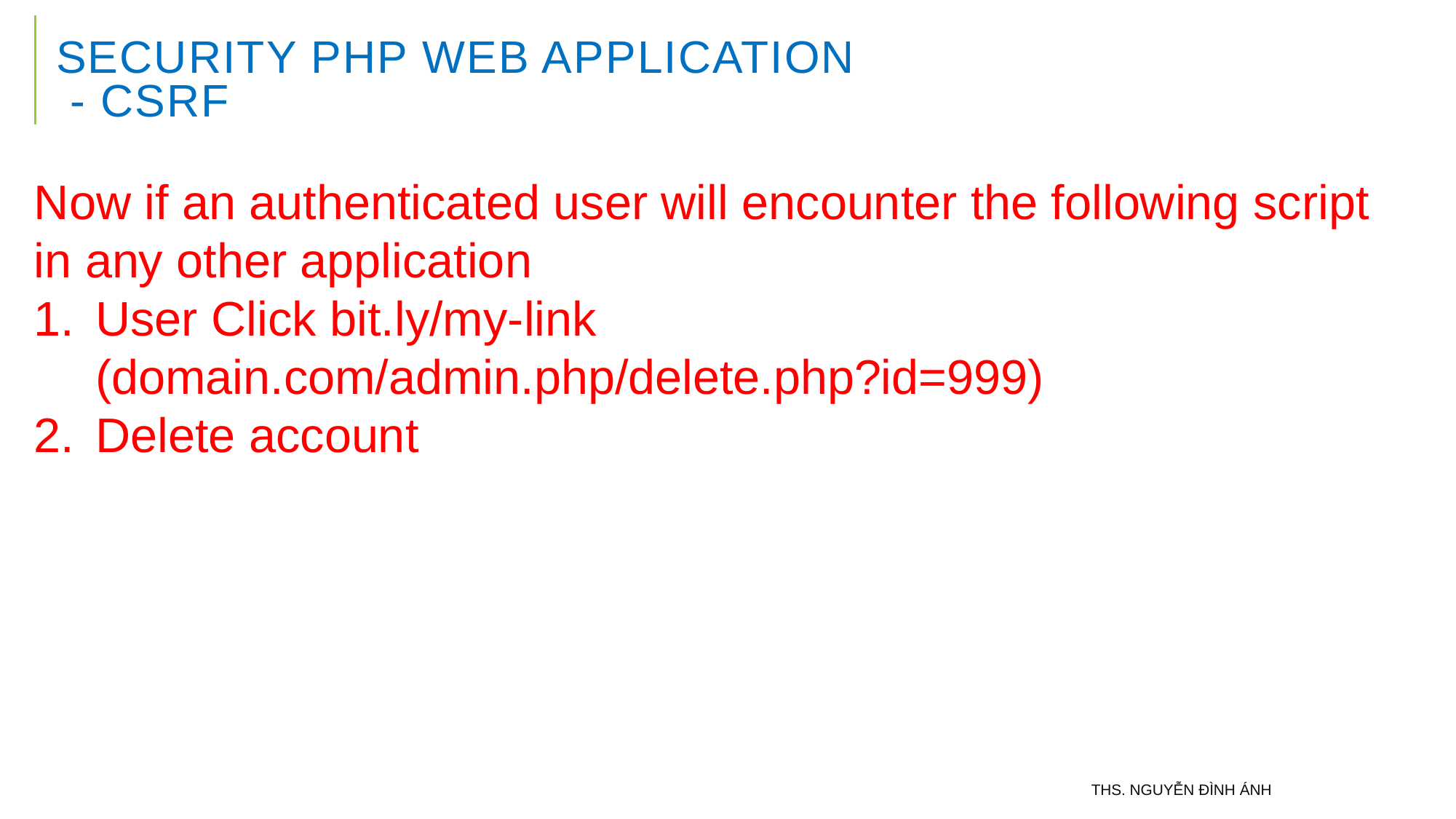

# Security PHP Web Application - CSRF
Now if an authenticated user will encounter the following script in any other application
User Click bit.ly/my-link (domain.com/admin.php/delete.php?id=999)
Delete account

ThS. Nguyễn Đình Ánh